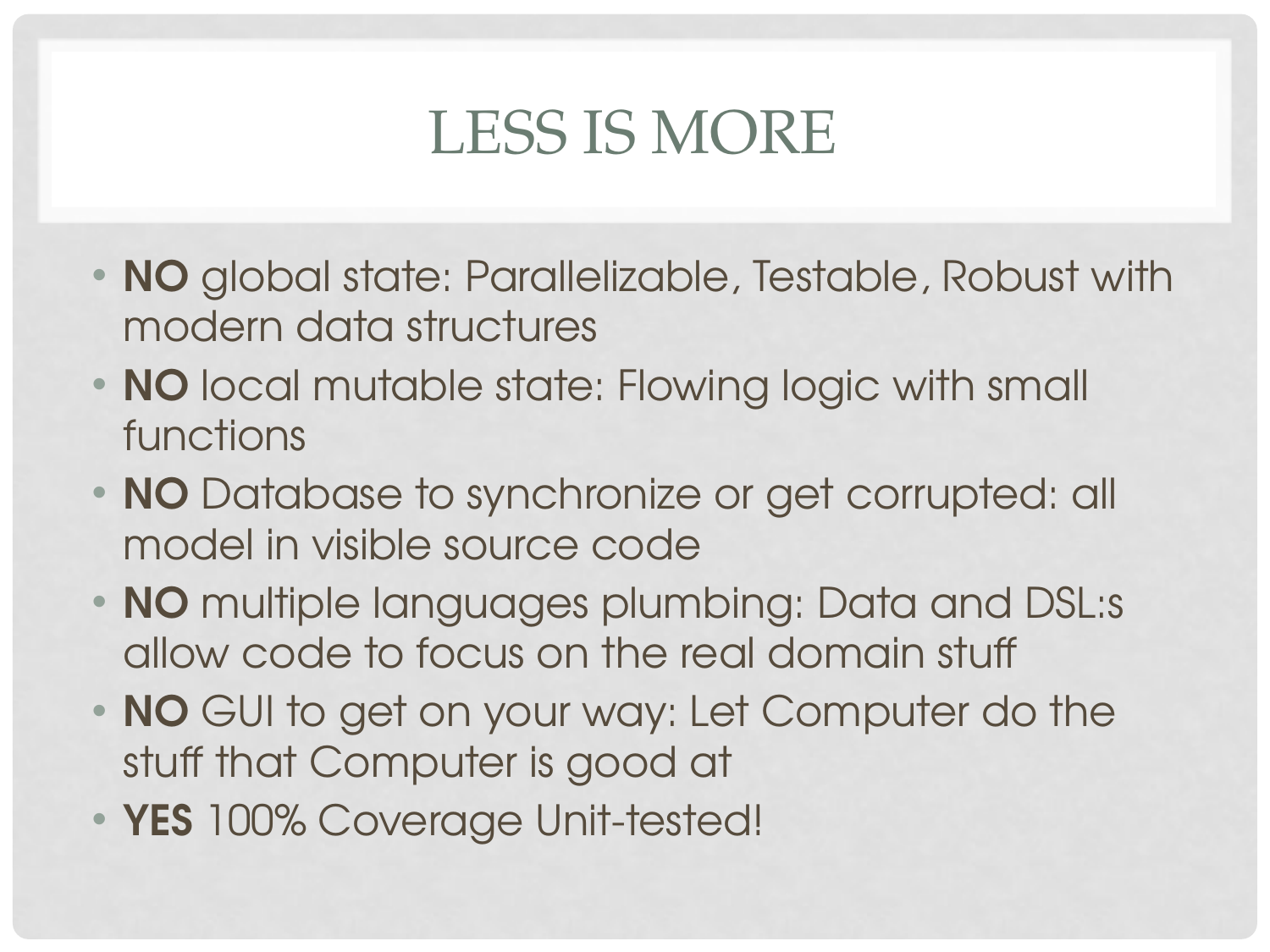

# Less is more
NO global state: Parallelizable, Testable, Robust with modern data structures
NO local mutable state: Flowing logic with small functions
NO Database to synchronize or get corrupted: all model in visible source code
NO multiple languages plumbing: Data and DSL:s allow code to focus on the real domain stuff
NO GUI to get on your way: Let Computer do the stuff that Computer is good at
YES 100% Coverage Unit-tested!